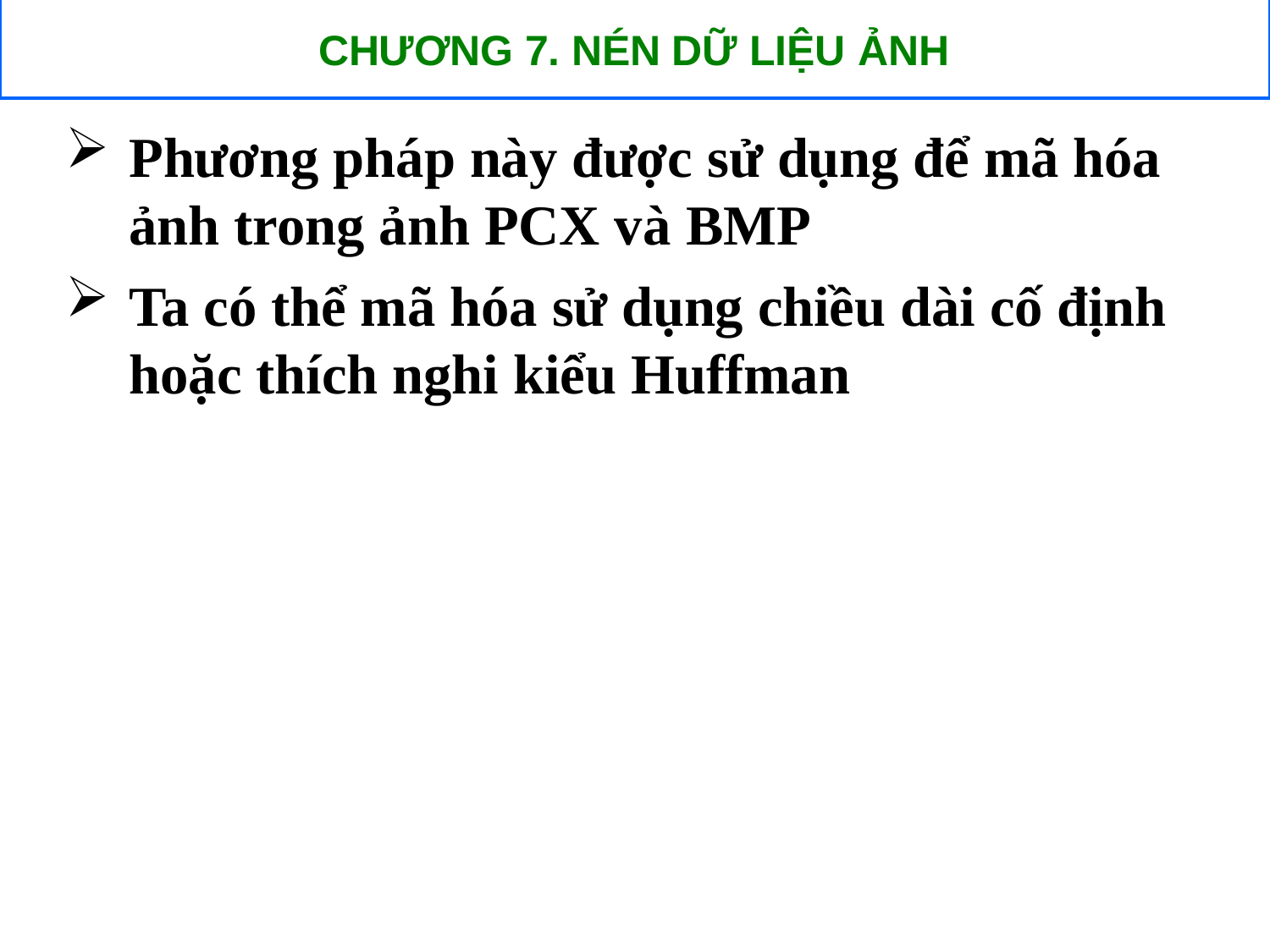

Phương pháp này được sử dụng để mã hóa  ảnh trong ảnh PCX và BMP
Ta có thể mã hóa sử dụng chiều dài cố định  hoặc thích nghi kiểu Huffman